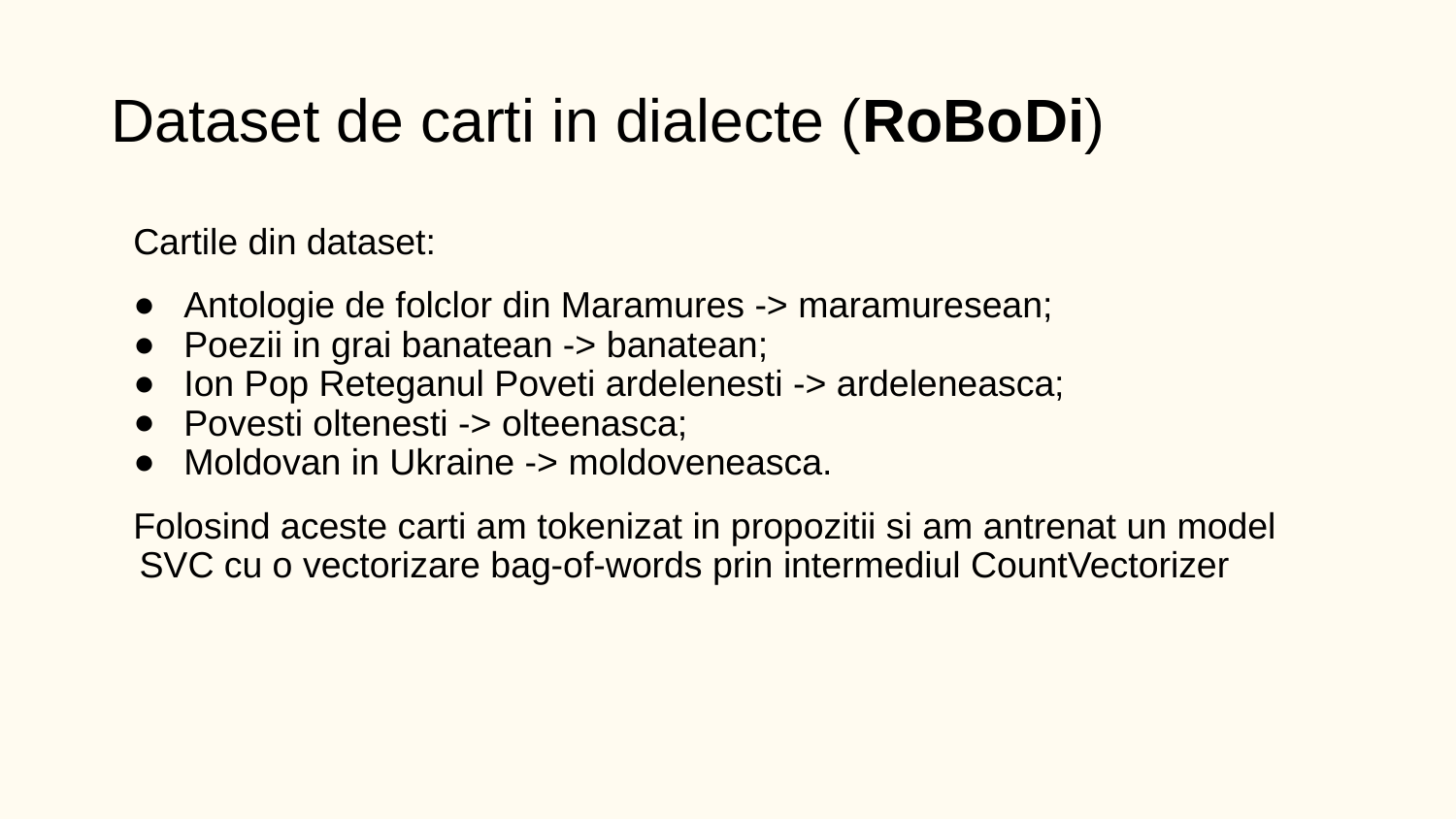

# Dataset de carti in dialecte (RoBoDi)
Cartile din dataset:
Antologie de folclor din Maramures -> maramuresean;
Poezii in grai banatean -> banatean;
Ion Pop Reteganul Poveti ardelenesti -> ardeleneasca;
Povesti oltenesti -> olteenasca;
Moldovan in Ukraine -> moldoveneasca.
Folosind aceste carti am tokenizat in propozitii si am antrenat un model SVC cu o vectorizare bag-of-words prin intermediul CountVectorizer